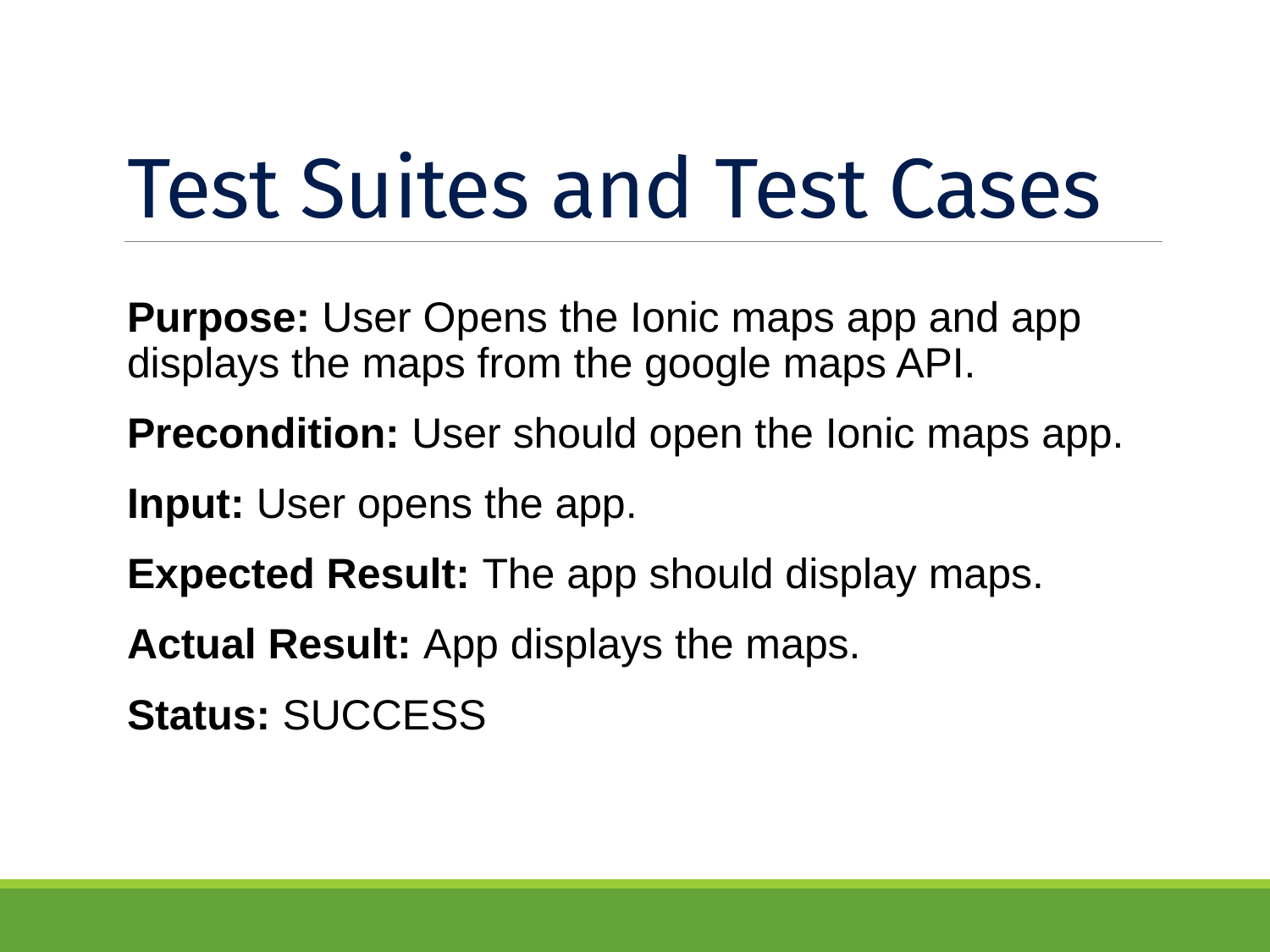

# Test Suites and Test Cases
Purpose: User Opens the Ionic maps app and app displays the maps from the google maps API.
Precondition: User should open the Ionic maps app.
Input: User opens the app.
Expected Result: The app should display maps.
Actual Result: App displays the maps.
Status: SUCCESS